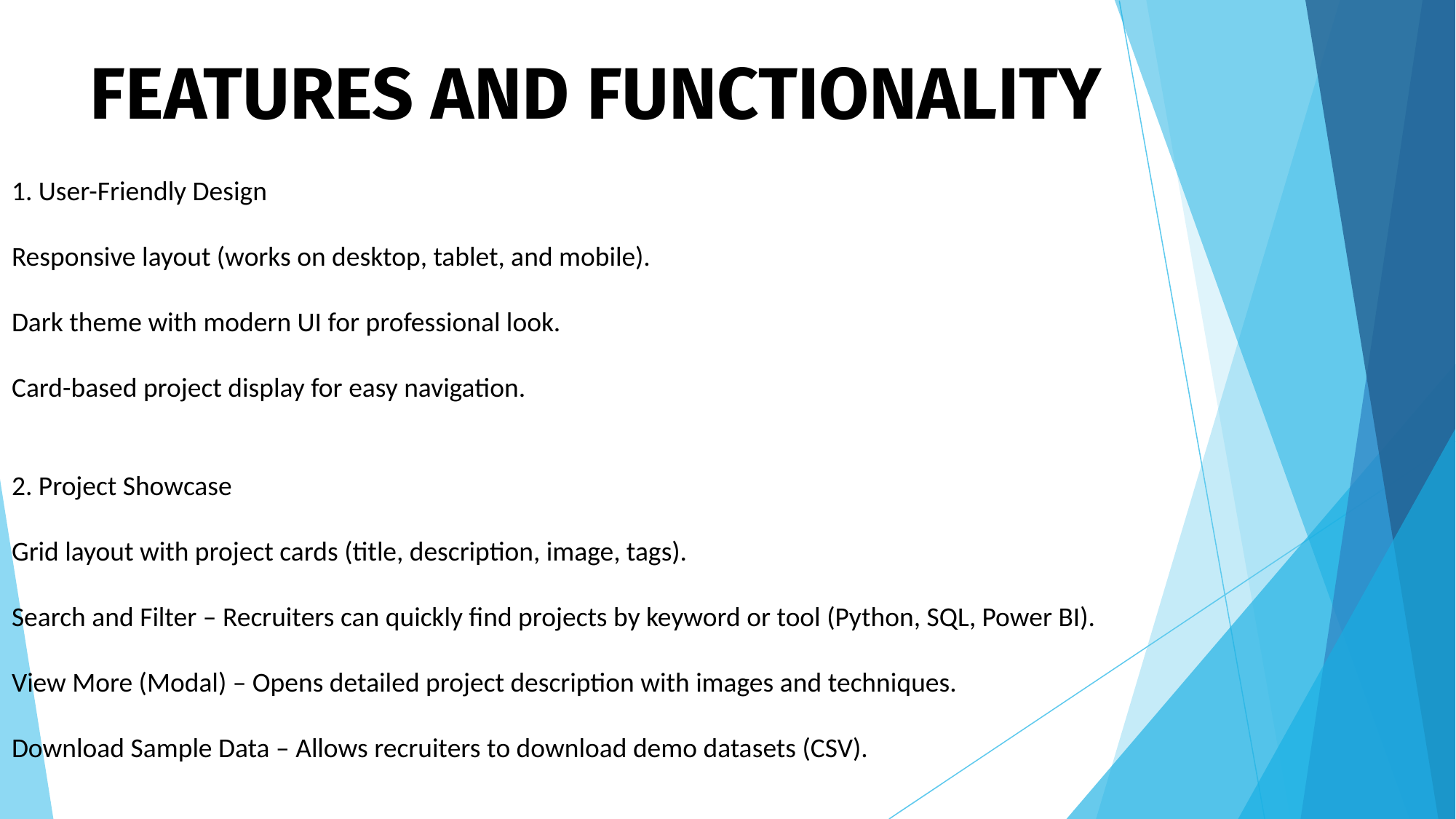

# FEATURES AND FUNCTIONALITY
1. User-Friendly Design

Responsive layout (works on desktop, tablet, and mobile).

Dark theme with modern UI for professional look.

Card-based project display for easy navigation.

2. Project Showcase

Grid layout with project cards (title, description, image, tags).

Search and Filter – Recruiters can quickly find projects by keyword or tool (Python, SQL, Power BI).

View More (Modal) – Opens detailed project description with images and techniques.

Download Sample Data – Allows recruiters to download demo datasets (CSV).

3. Skills Representation

Visual progress bars to show proficiency in Python, SQL, Excel, and Power BI.

Clear categorization of technical tools and data analytics techniques.